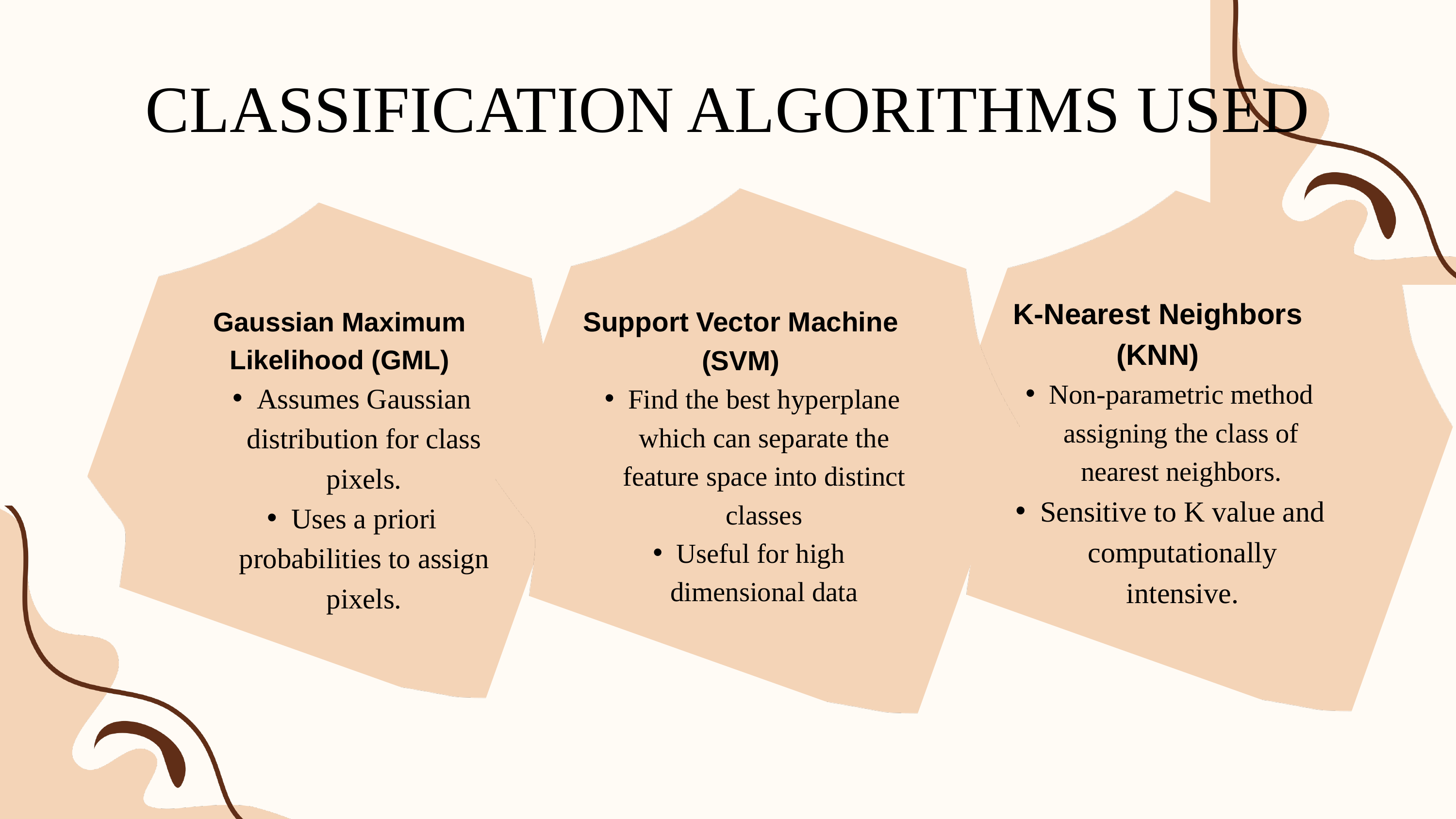

CLASSIFICATION ALGORITHMS USED

K-Nearest Neighbors (KNN)
Non-parametric method assigning the class of nearest neighbors.
Sensitive to K value and computationally intensive.
Support Vector Machine (SVM)
Find the best hyperplane which can separate the feature space into distinct classes
Useful for high  dimensional data
Gaussian Maximum Likelihood (GML)
Assumes Gaussian distribution for class pixels.
Uses a priori probabilities to assign pixels.